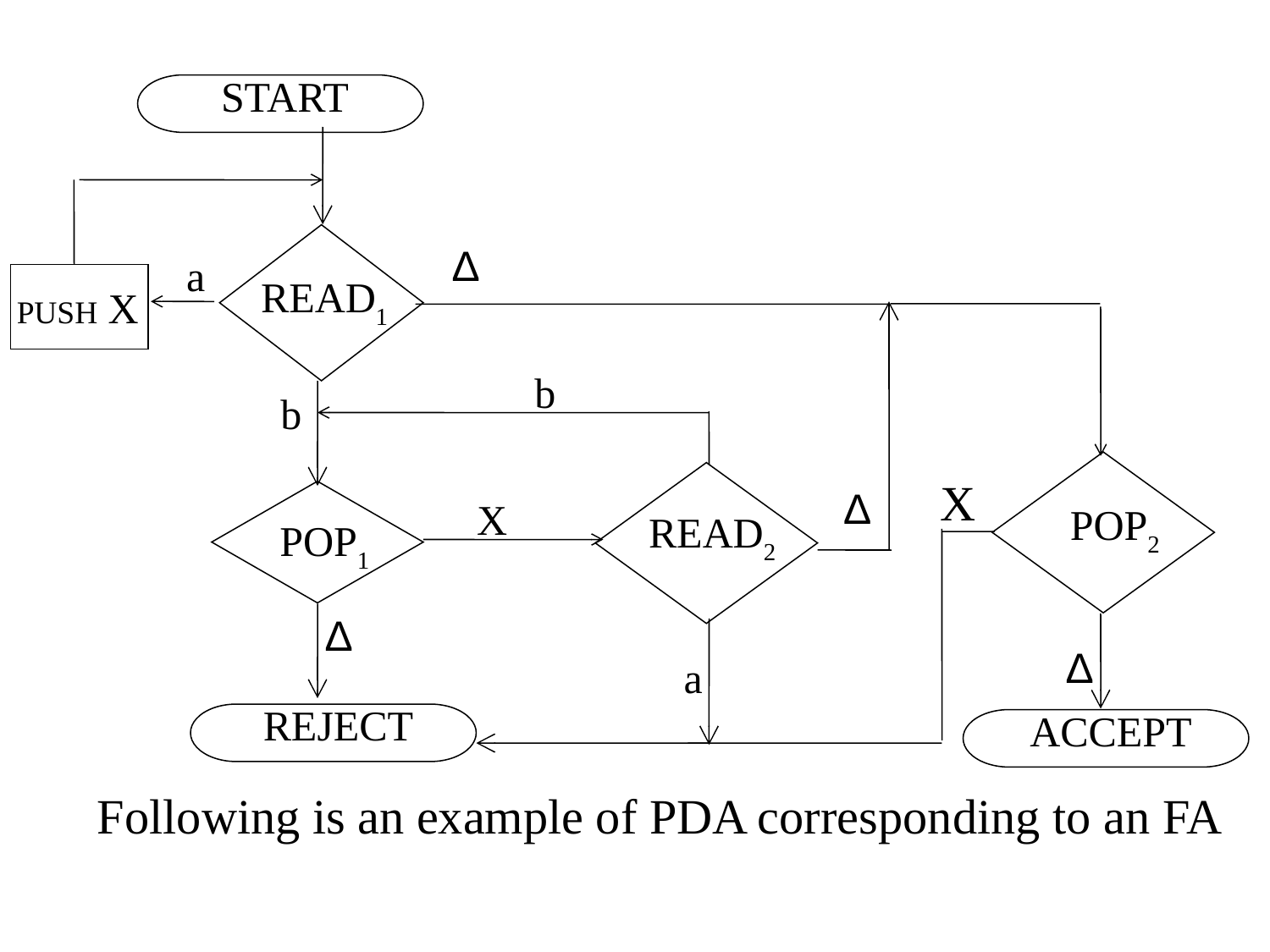

START

∆
a

READ1

PUSH X

b
b

X
∆

X
POP2
READ2

POP1

∆

∆
a
REJECT

ACCEPT

Following is an example of PDA corresponding to an FA